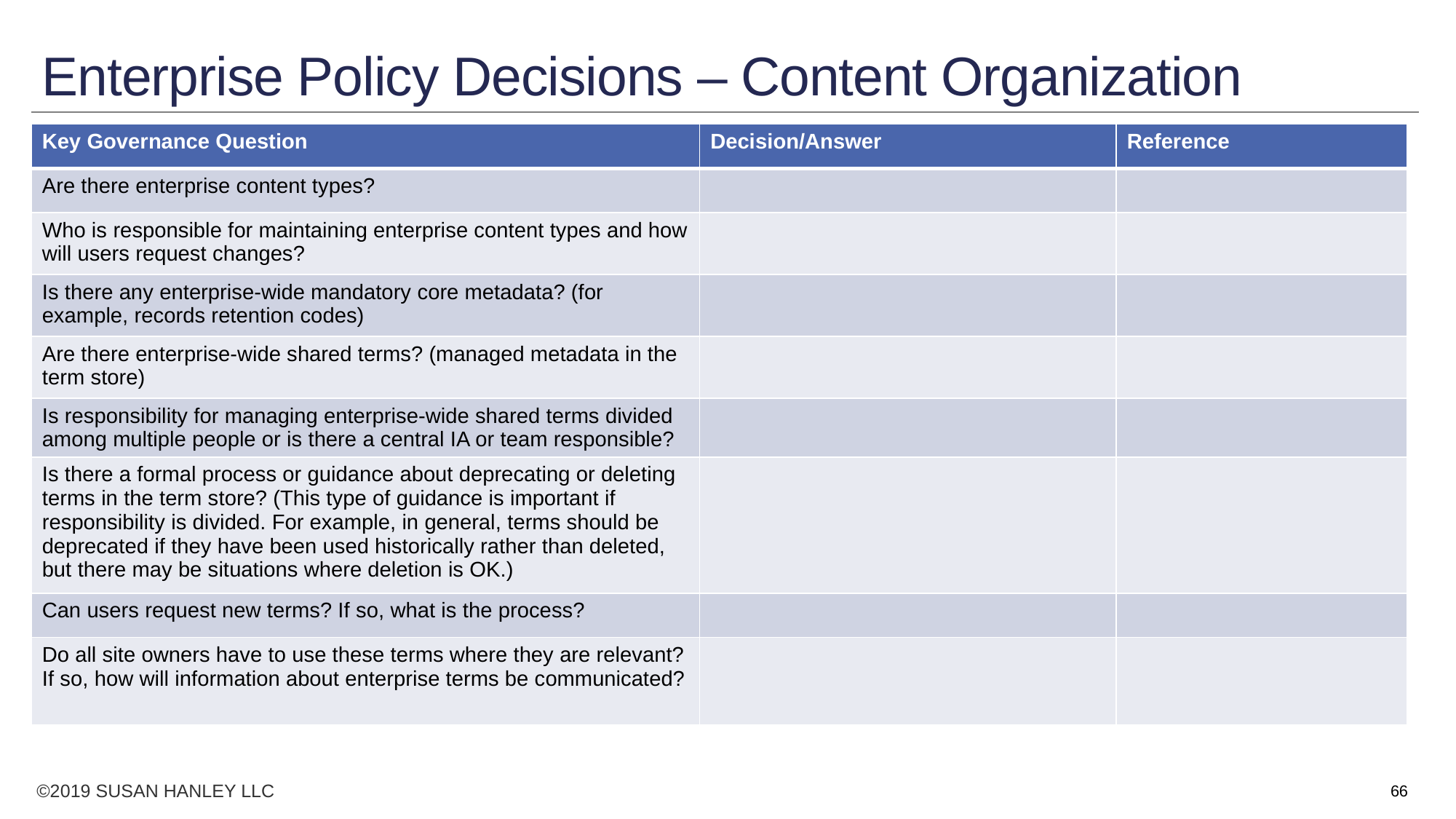

# Enterprise Policy Decisions – Content Organization
| Key Governance Question | Decision/Answer | Reference |
| --- | --- | --- |
| Are there enterprise content types? |  |  |
| Who is responsible for maintaining enterprise content types and how will users request changes? |  |  |
| Is there any enterprise-wide mandatory core metadata? (for example, records retention codes) |  |  |
| Are there enterprise-wide shared terms? (managed metadata in the term store) |  |  |
| Is responsibility for managing enterprise-wide shared terms divided among multiple people or is there a central IA or team responsible? |  |  |
| Is there a formal process or guidance about deprecating or deleting terms in the term store? (This type of guidance is important if responsibility is divided. For example, in general, terms should be deprecated if they have been used historically rather than deleted, but there may be situations where deletion is OK.) |  |  |
| Can users request new terms? If so, what is the process? |  |  |
| Do all site owners have to use these terms where they are relevant? If so, how will information about enterprise terms be communicated? |  |  |
66